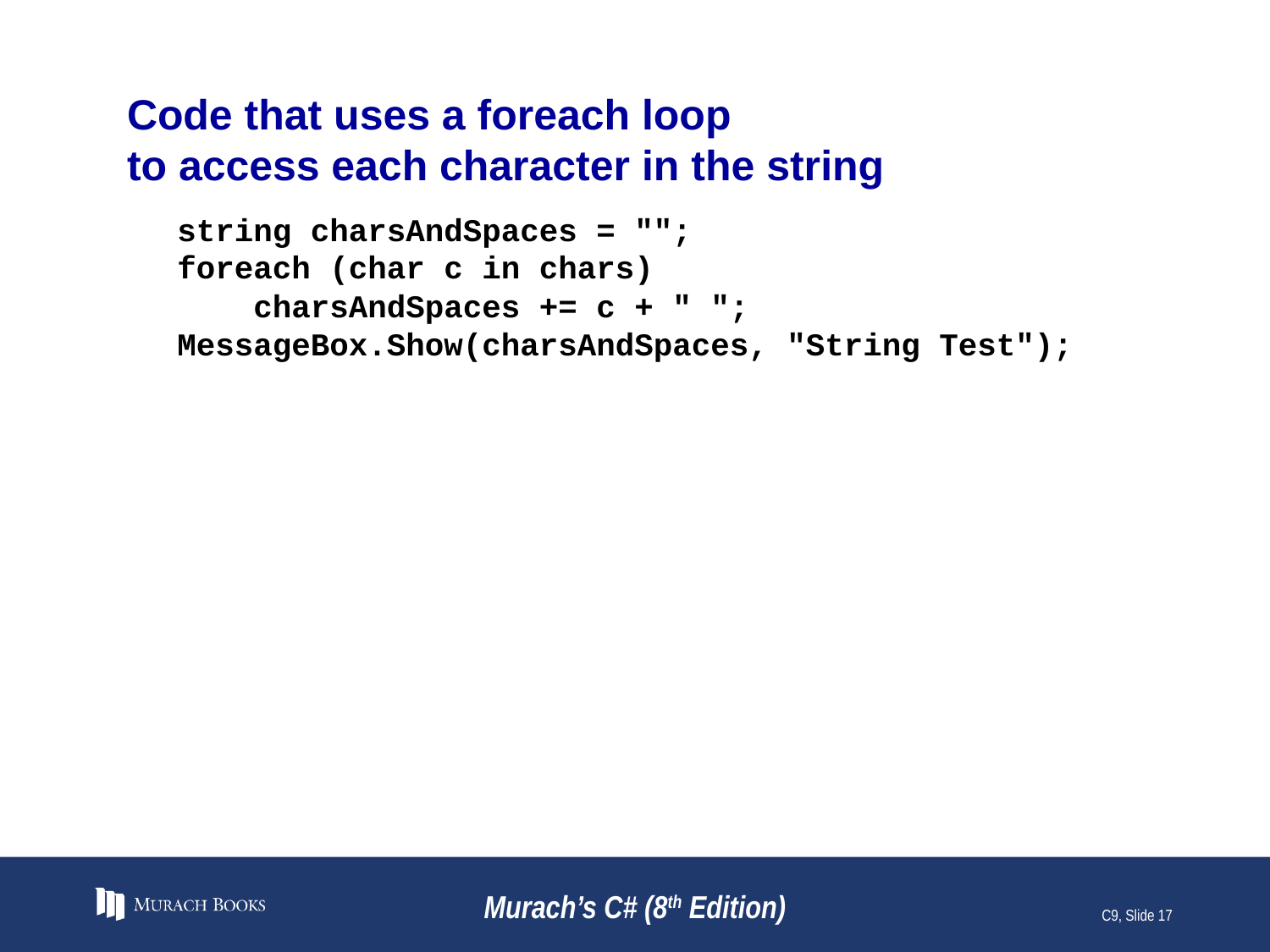

# Code that uses a foreach loop to access each character in the string
string charsAndSpaces = "";
foreach (char c in chars)
    charsAndSpaces += c + " ";
MessageBox.Show(charsAndSpaces, "String Test");

Murach’s C# (8th Edition)

C9, Slide 17